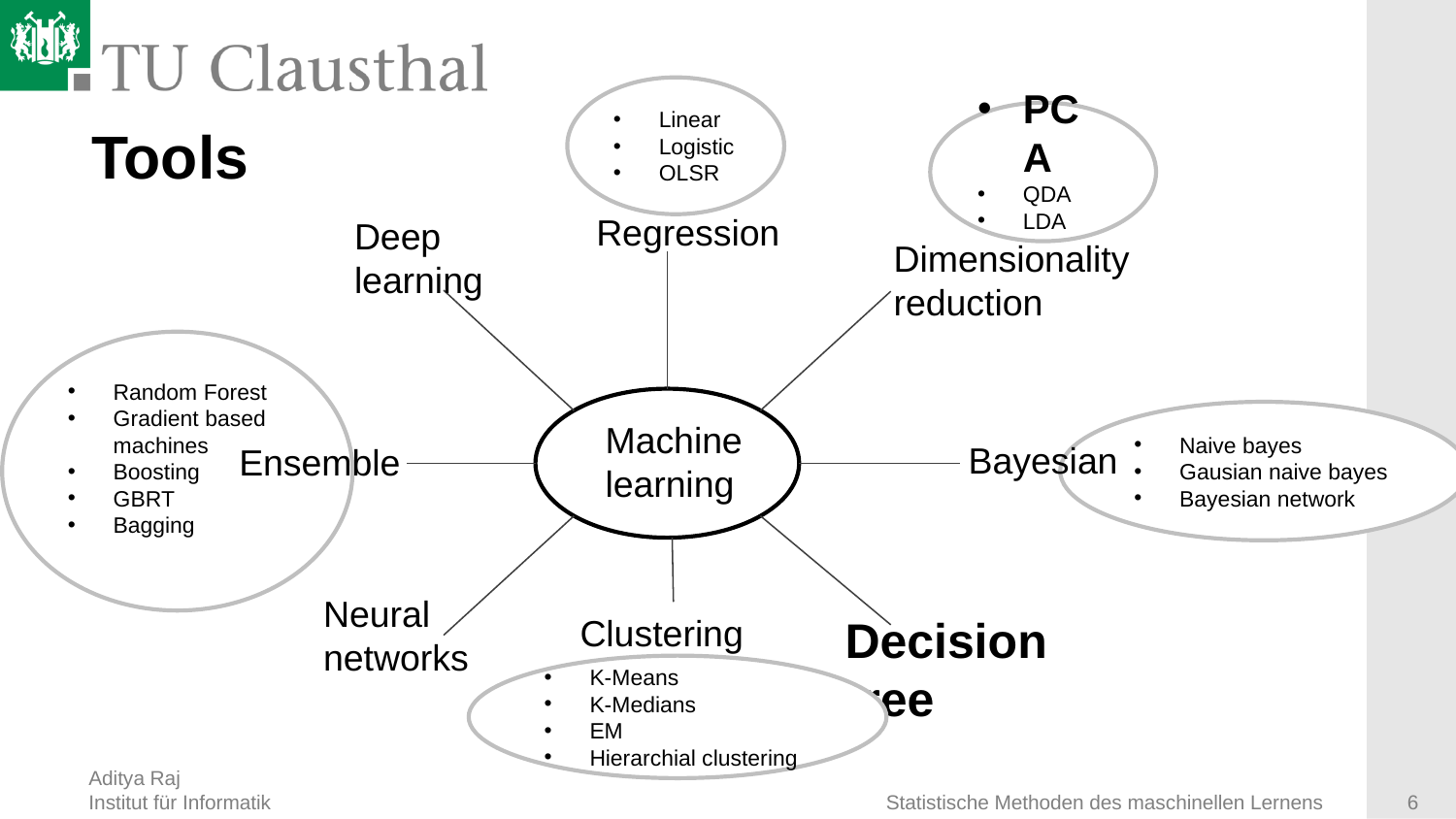

Linear
Logistic
OLSR
PCA
QDA
LDA

# Tools
Regression
Deep learning
Dimensionality reduction
Machine Learning
Machine learning

Ensemble
Neural
networks
Clustering
Decision tree
Bayesian
Random Forest
Gradient based machines
Boosting
GBRT
Bagging

Naive bayes
Gausian naive bayes
Bayesian network
K-Means
K-Medians
EM
Hierarchial clustering